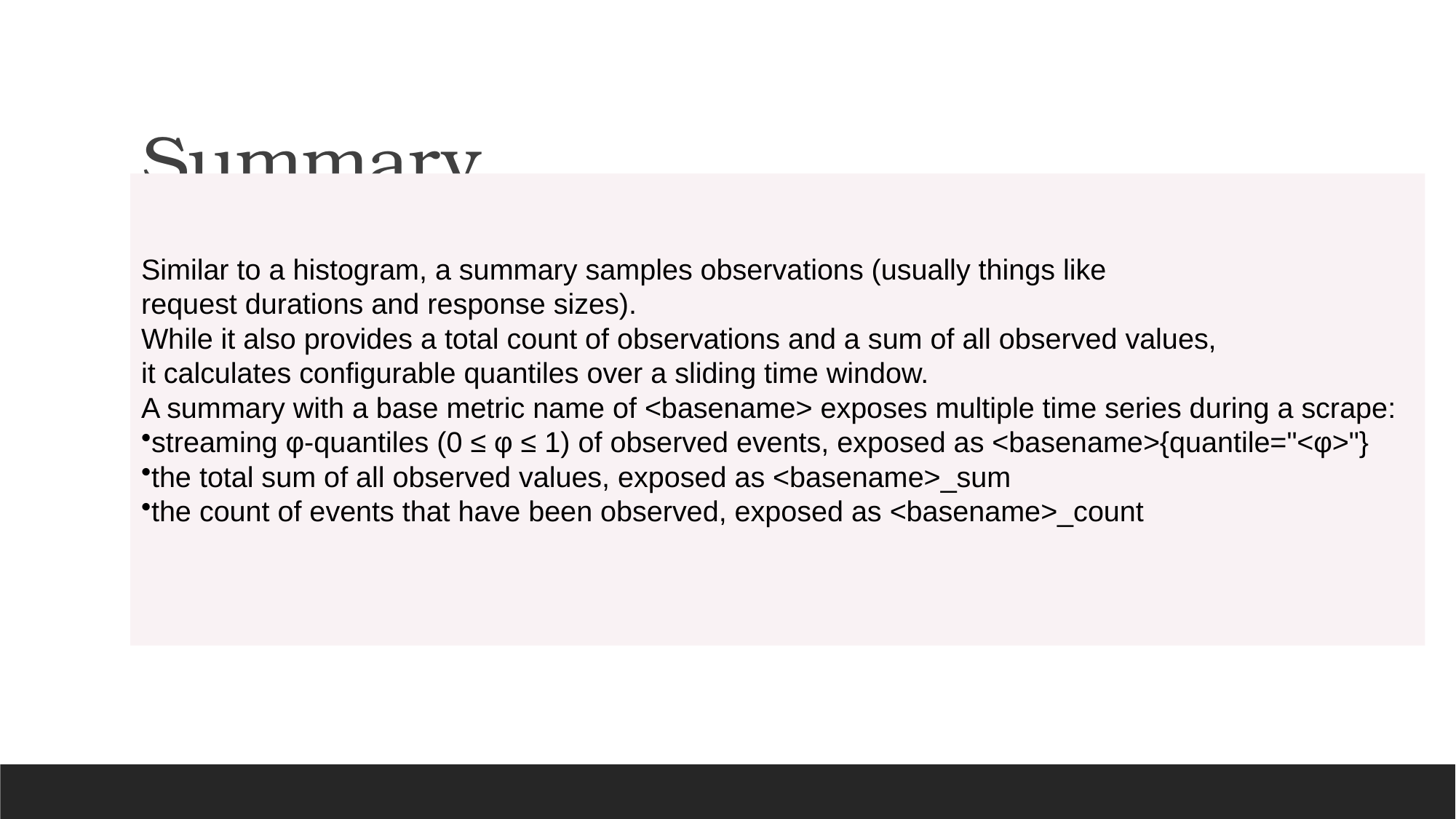

# Summary
Similar to a histogram, a summary samples observations (usually things like
request durations and response sizes).
While it also provides a total count of observations and a sum of all observed values,
it calculates configurable quantiles over a sliding time window.
A summary with a base metric name of <basename> exposes multiple time series during a scrape:
streaming φ-quantiles (0 ≤ φ ≤ 1) of observed events, exposed as <basename>{quantile="<φ>"}
the total sum of all observed values, exposed as <basename>_sum
the count of events that have been observed, exposed as <basename>_count